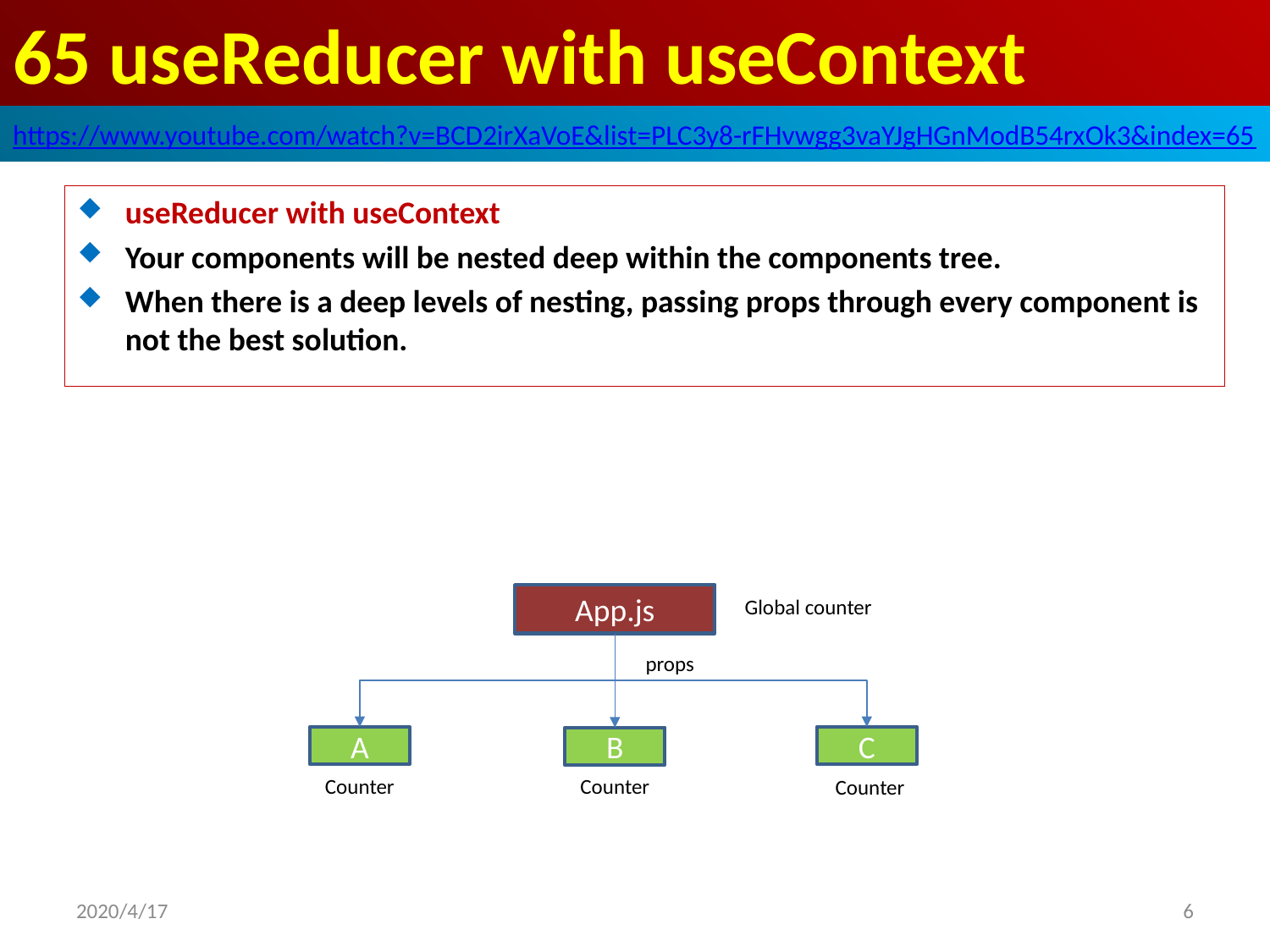

# 65 useReducer with useContext
https://www.youtube.com/watch?v=BCD2irXaVoE&list=PLC3y8-rFHvwgg3vaYJgHGnModB54rxOk3&index=65
useReducer with useContext
Your components will be nested deep within the components tree.
When there is a deep levels of nesting, passing props through every component is not the best solution.
App.js
Global counter
props
A
C
B
Counter
Counter
Counter
2020/4/17
6